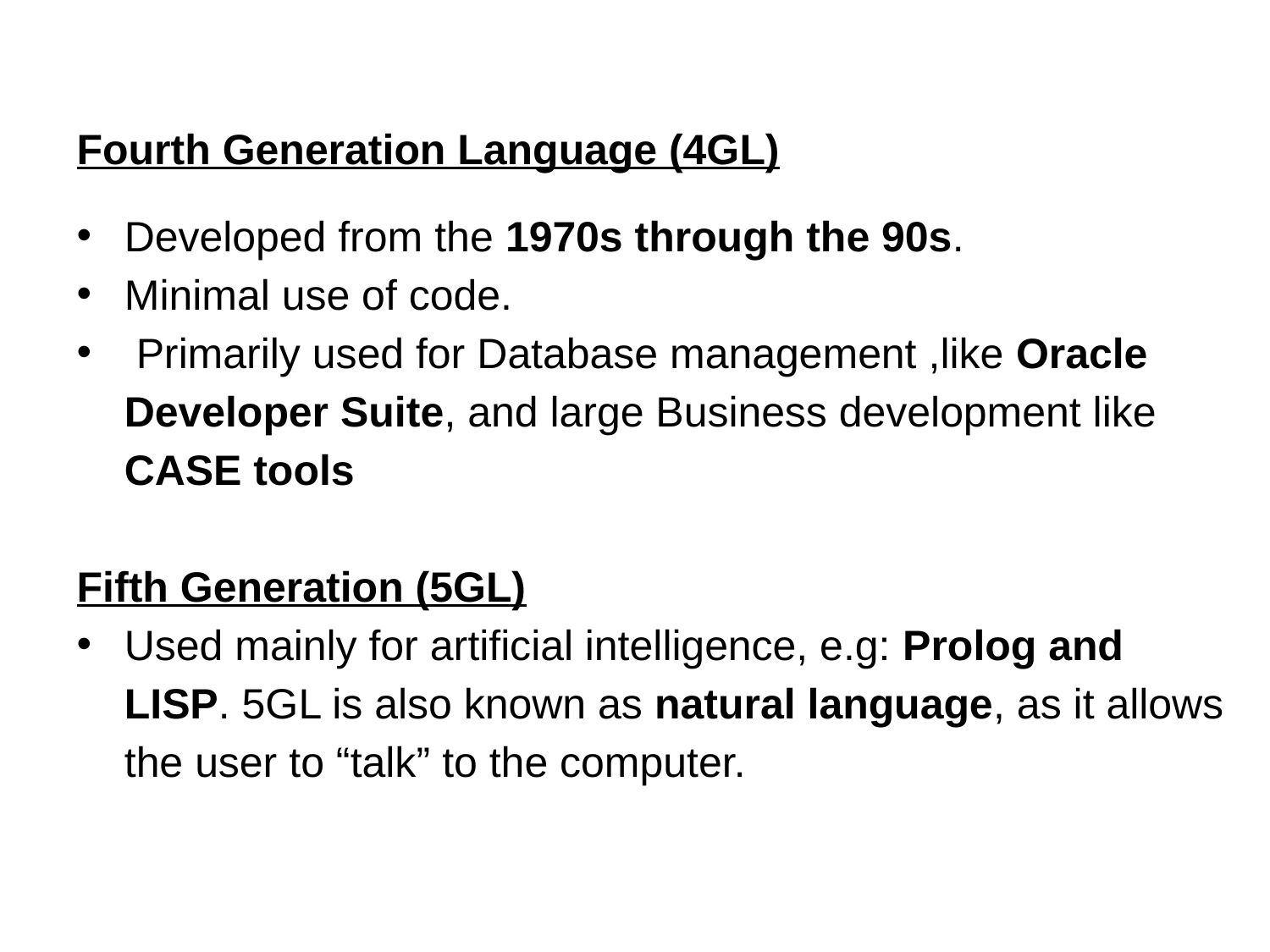

Fourth Generation Language (4GL)

Developed from the 1970s through the 90s.
Minimal use of code.
 Primarily used for Database management ,like Oracle Developer Suite, and large Business development like CASE tools

Fifth Generation (5GL)
Used mainly for artificial intelligence, e.g: Prolog and LISP. 5GL is also known as natural language, as it allows the user to “talk” to the computer.